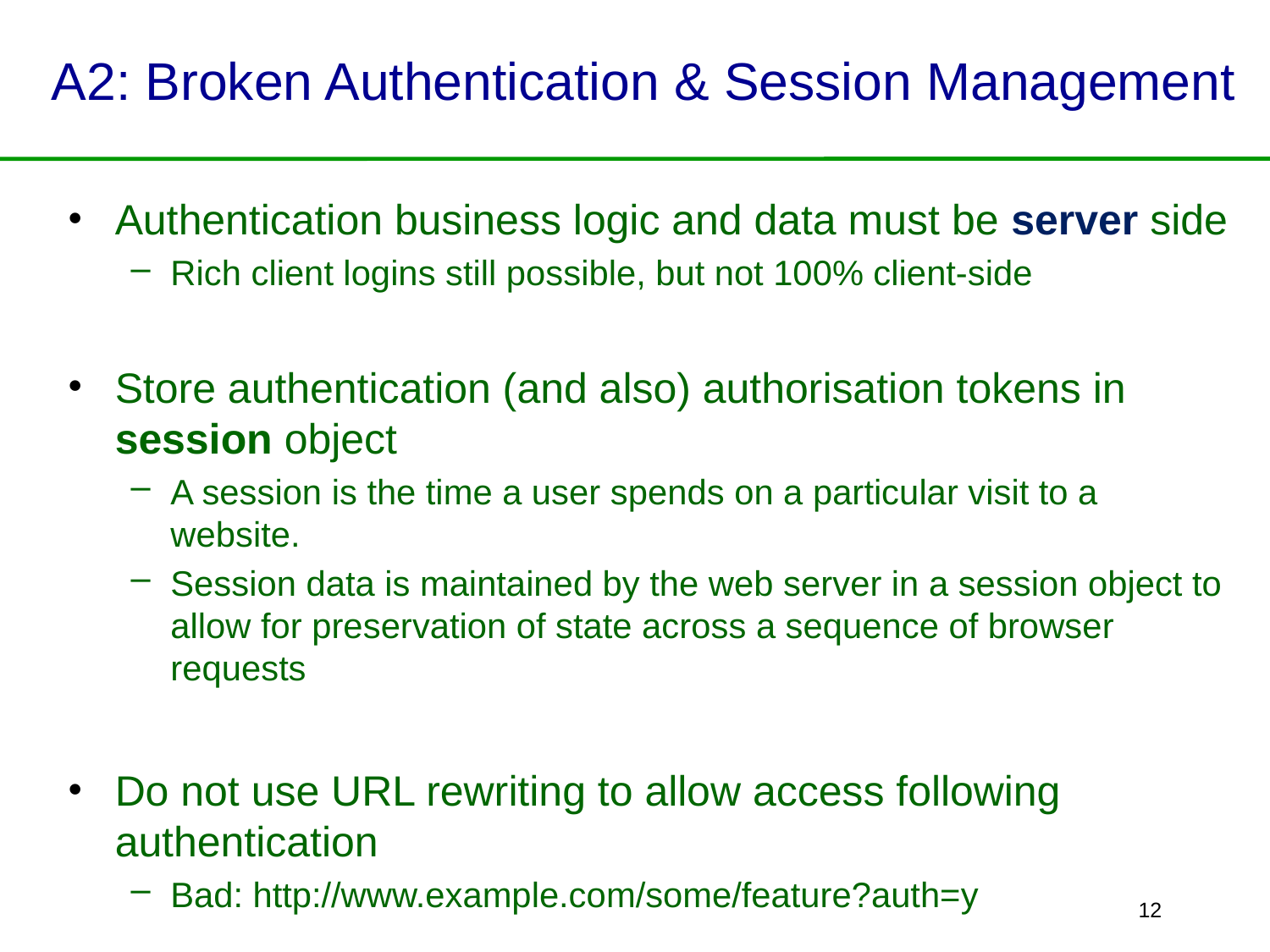

# A2: Broken Authentication & Session Management
Authentication business logic and data must be server side
Rich client logins still possible, but not 100% client-side

Store authentication (and also) authorisation tokens in session object
A session is the time a user spends on a particular visit to a website.
Session data is maintained by the web server in a session object to allow for preservation of state across a sequence of browser requests

Do not use URL rewriting to allow access following authentication
Bad: http://www.example.com/some/feature?auth=y

12